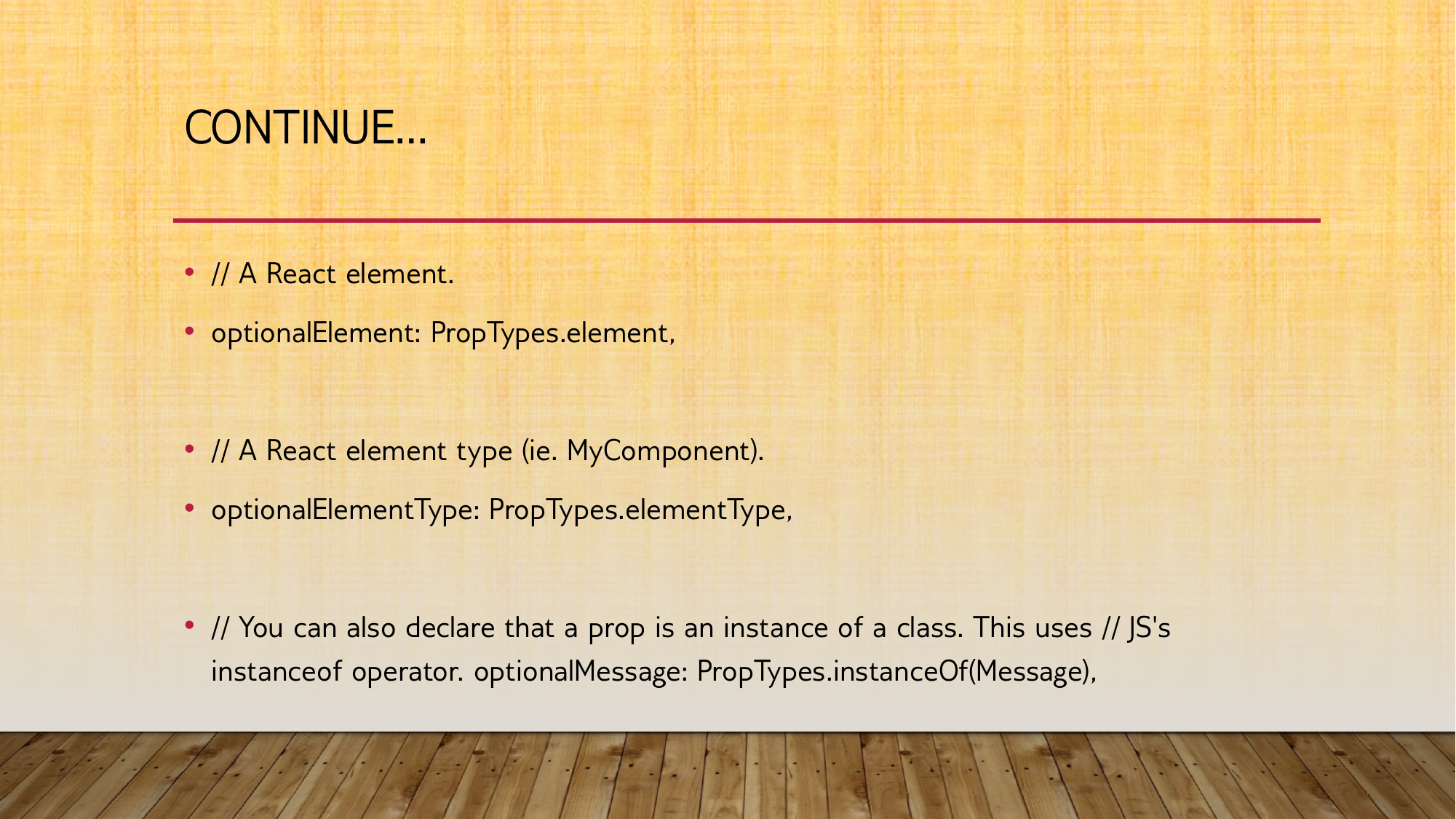

# Continue…
// A React element.
optionalElement: PropTypes.element,

// A React element type (ie. MyComponent).
optionalElementType: PropTypes.elementType,

// You can also declare that a prop is an instance of a class. This uses // JS's instanceof operator. optionalMessage: PropTypes.instanceOf(Message),